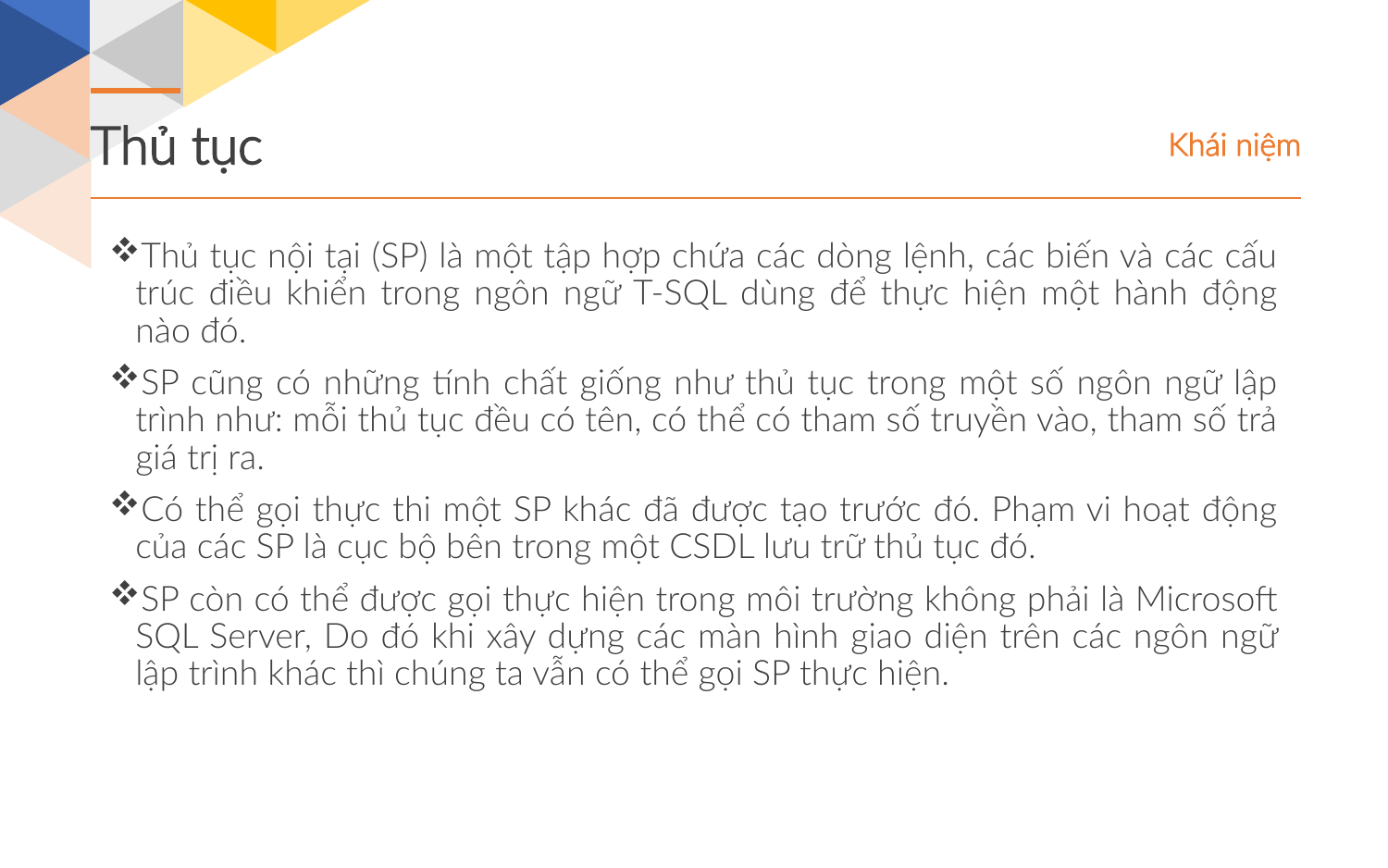

Thủ tục
Khái niệm
Thủ tục nội tại (SP) là một tập hợp chứa các dòng lệnh, các biến và các cấu trúc điều khiển trong ngôn ngữ T-SQL dùng để thực hiện một hành động nào đó.
SP cũng có những tính chất giống như thủ tục trong một số ngôn ngữ lập trình như: mỗi thủ tục đều có tên, có thể có tham số truyền vào, tham số trả giá trị ra.
Có thể gọi thực thi một SP khác đã được tạo trước đó. Phạm vi hoạt động của các SP là cục bộ bên trong một CSDL lưu trữ thủ tục đó.
SP còn có thể được gọi thực hiện trong môi trường không phải là Microsoft SQL Server, Do đó khi xây dựng các màn hình giao diện trên các ngôn ngữ lập trình khác thì chúng ta vẫn có thể gọi SP thực hiện.